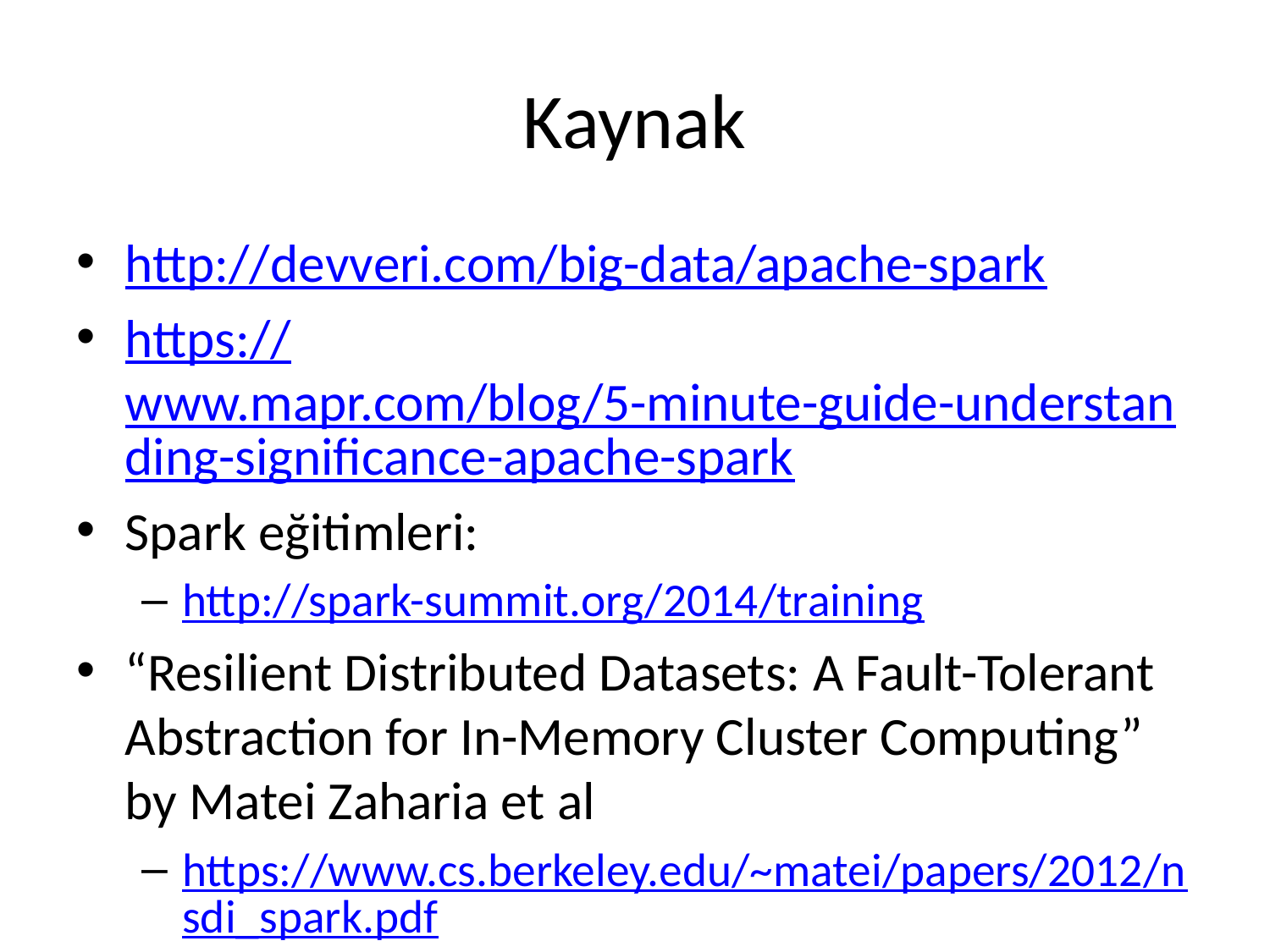

# Kaynak
http://devveri.com/big-data/apache-spark
https://www.mapr.com/blog/5-minute-guide-understanding-significance-apache-spark
Spark eğitimleri:
http://spark-summit.org/2014/training
“Resilient Distributed Datasets: A Fault-Tolerant Abstraction for In-Memory Cluster Computing” by Matei Zaharia et al
https://www.cs.berkeley.edu/~matei/papers/2012/nsdi_spark.pdf